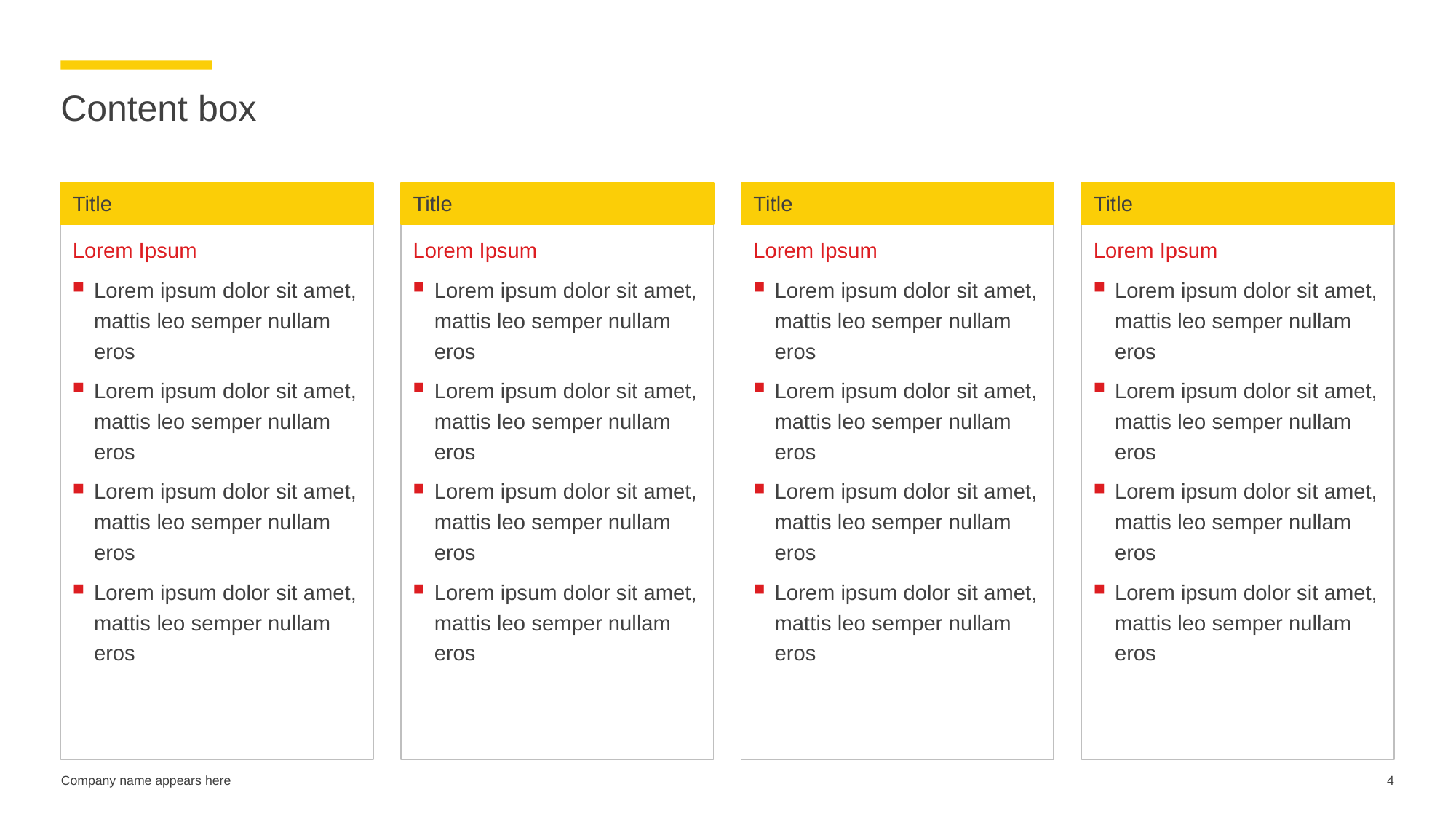

# Content box
Title
Title
Title
Title
Lorem Ipsum
Lorem ipsum dolor sit amet, mattis leo semper nullam eros
Lorem ipsum dolor sit amet, mattis leo semper nullam eros
Lorem ipsum dolor sit amet, mattis leo semper nullam eros
Lorem ipsum dolor sit amet, mattis leo semper nullam eros

Lorem Ipsum
Lorem ipsum dolor sit amet, mattis leo semper nullam eros
Lorem ipsum dolor sit amet, mattis leo semper nullam eros
Lorem ipsum dolor sit amet, mattis leo semper nullam eros
Lorem ipsum dolor sit amet, mattis leo semper nullam eros
Lorem Ipsum
Lorem ipsum dolor sit amet, mattis leo semper nullam eros
Lorem ipsum dolor sit amet, mattis leo semper nullam eros
Lorem ipsum dolor sit amet, mattis leo semper nullam eros
Lorem ipsum dolor sit amet, mattis leo semper nullam eros
Lorem Ipsum
Lorem ipsum dolor sit amet, mattis leo semper nullam eros
Lorem ipsum dolor sit amet, mattis leo semper nullam eros
Lorem ipsum dolor sit amet, mattis leo semper nullam eros
Lorem ipsum dolor sit amet, mattis leo semper nullam eros
4